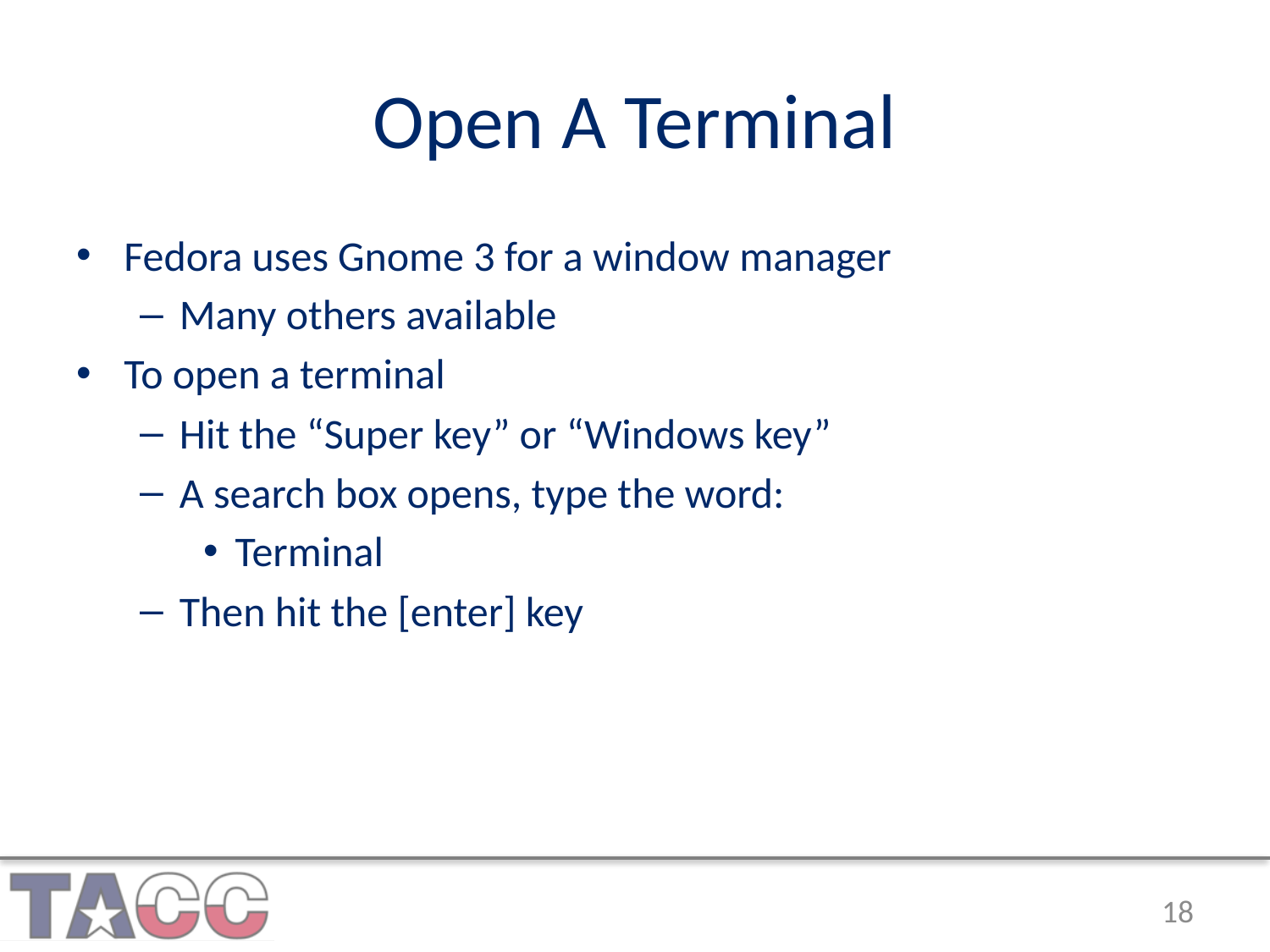

# Open A Terminal
Fedora uses Gnome 3 for a window manager
Many others available
To open a terminal
Hit the “Super key” or “Windows key”
A search box opens, type the word:
Terminal
Then hit the [enter] key